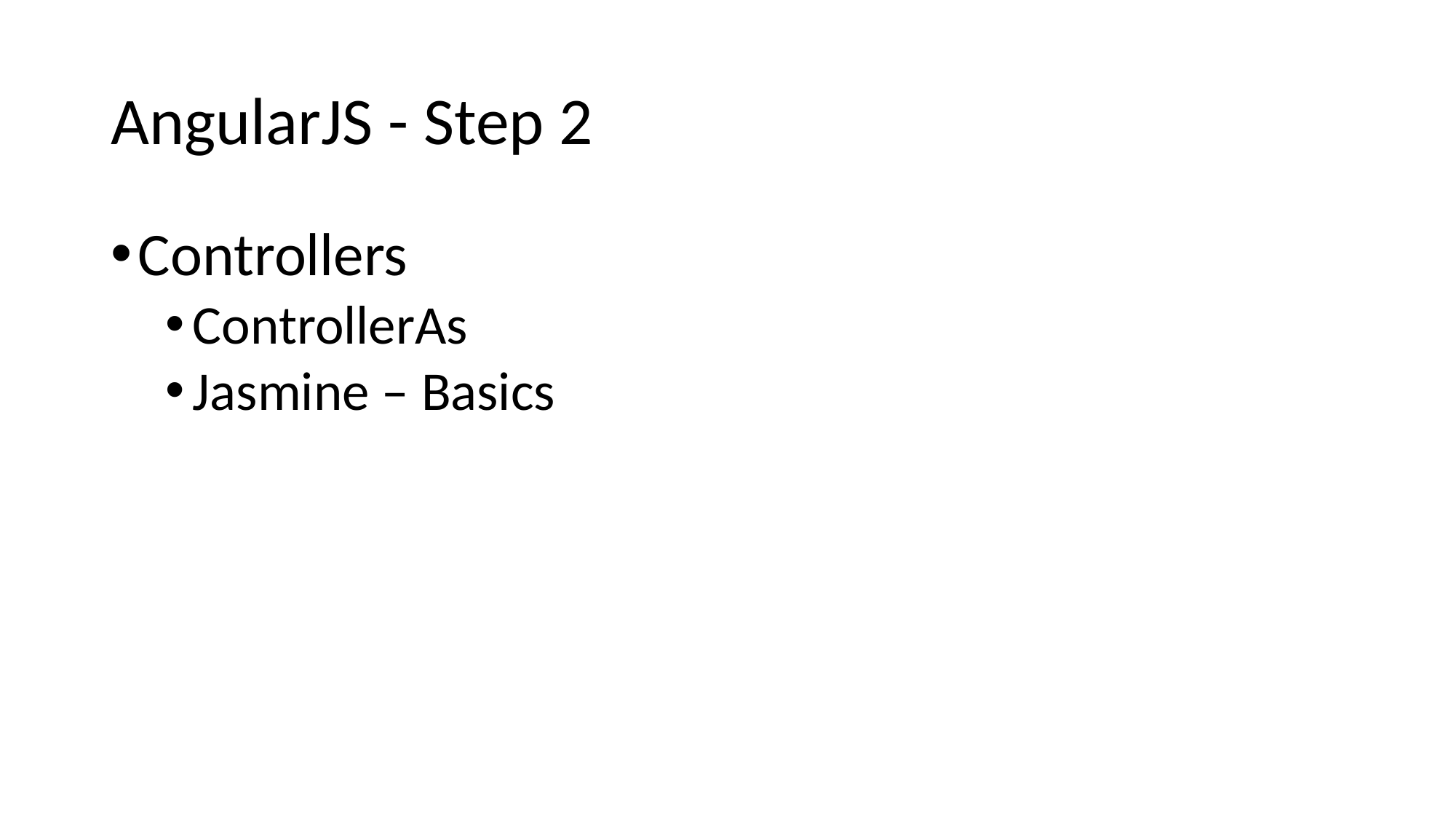

# AngularJS - Step 2
Controllers
ControllerAs
Jasmine – Basics